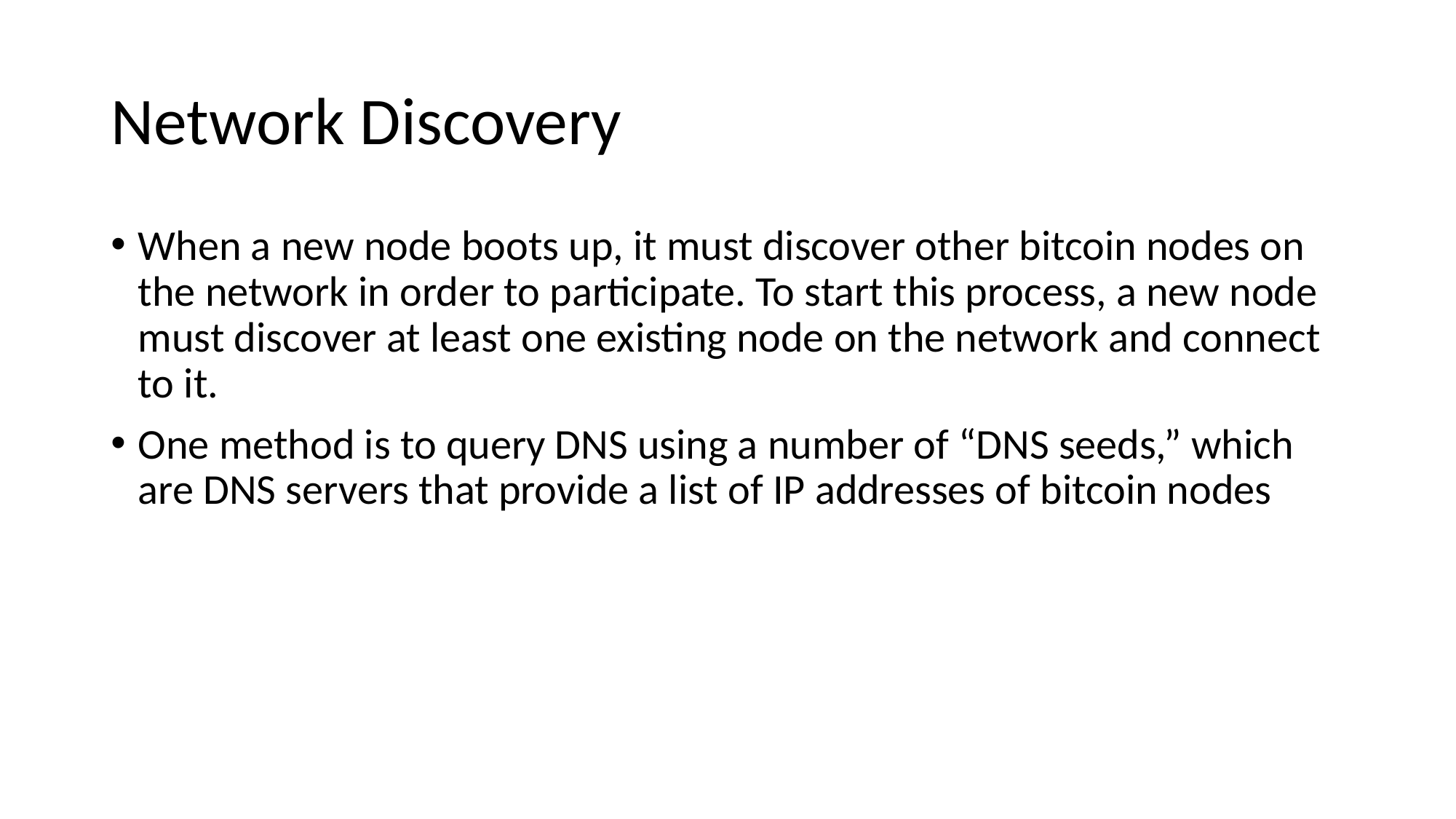

# Network Discovery
When a new node boots up, it must discover other bitcoin nodes on the network in order to participate. To start this process, a new node must discover at least one existing node on the network and connect to it.
One method is to query DNS using a number of “DNS seeds,” which are DNS servers that provide a list of IP addresses of bitcoin nodes